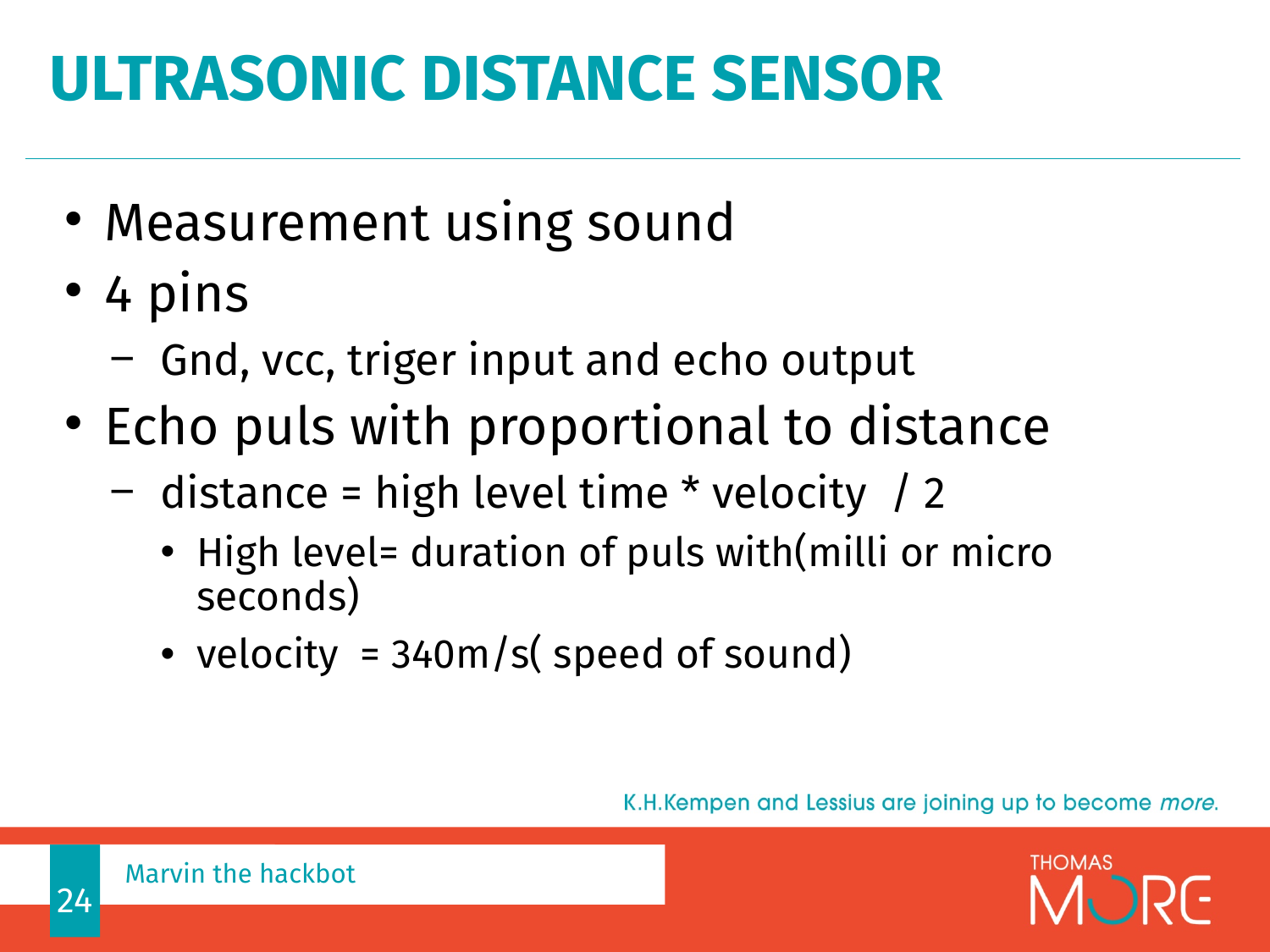

# Ultrasonic distance sensor
Measurement using sound
4 pins
Gnd, vcc, triger input and echo output
Echo puls with proportional to distance
distance = high level time * velocity  / 2
High level= duration of puls with(milli or micro seconds)
velocity  = 340m/s( speed of sound)

24
Marvin the hackbot